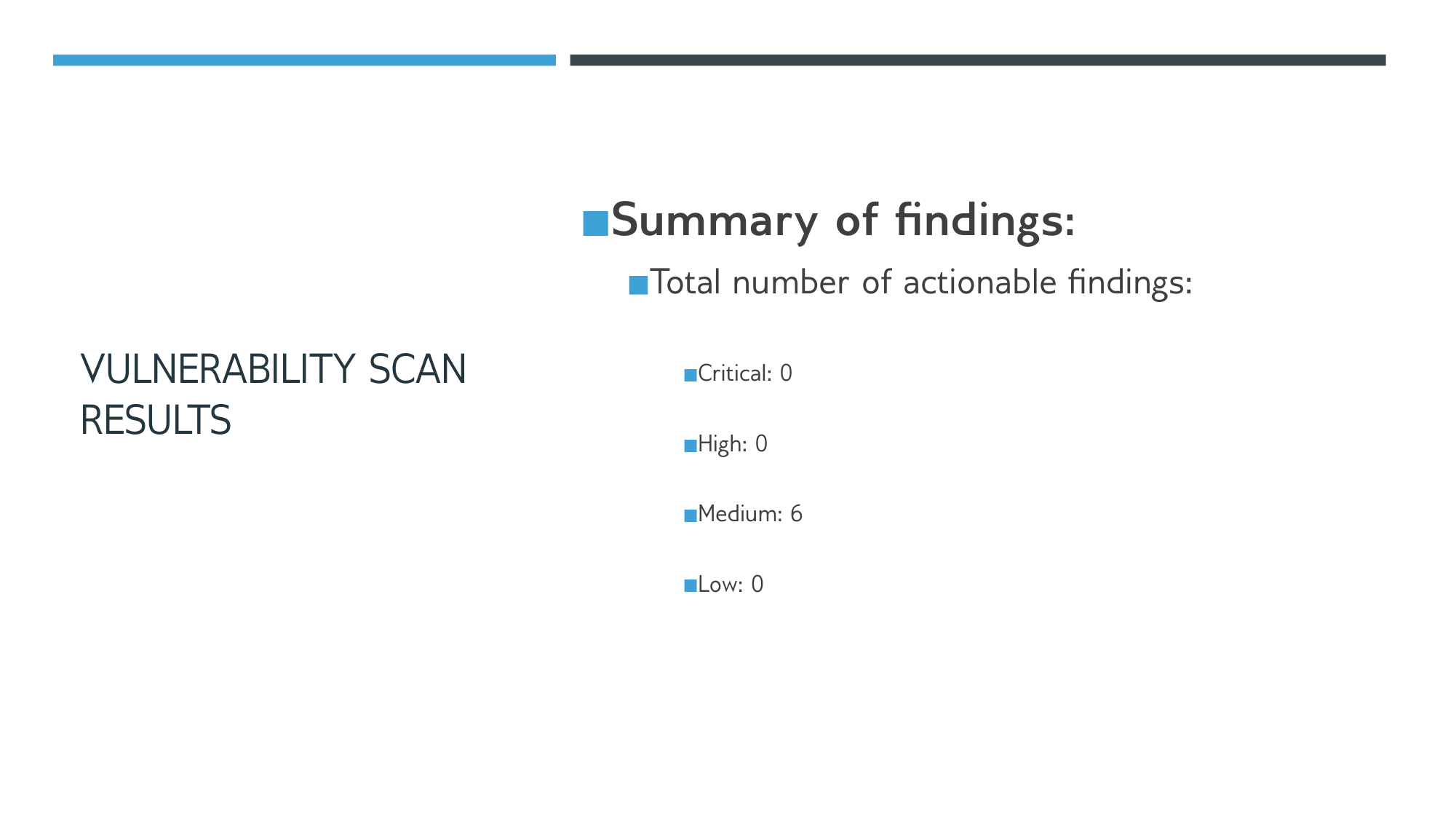

# VULNERABILITY SCAN RESULTS
Summary of findings:
Total number of actionable findings:
Critical: 0
High: 0
Medium: 6
Low: 0